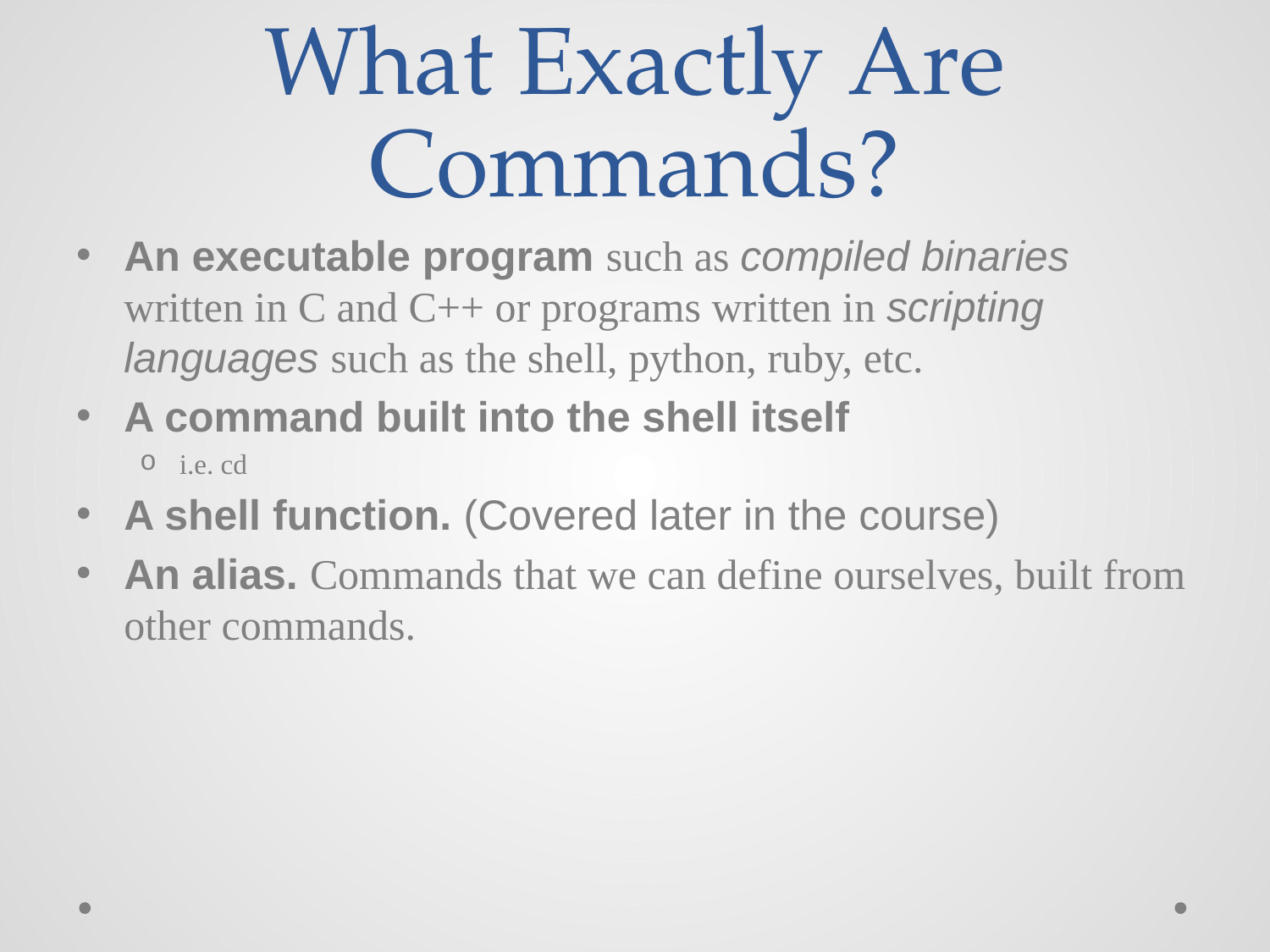

# What Exactly Are Commands?
An executable program such as compiled binaries written in C and C++ or programs written in scripting languages such as the shell, python, ruby, etc.
A command built into the shell itself
i.e. cd
A shell function. (Covered later in the course)
An alias. Commands that we can define ourselves, built from other commands.